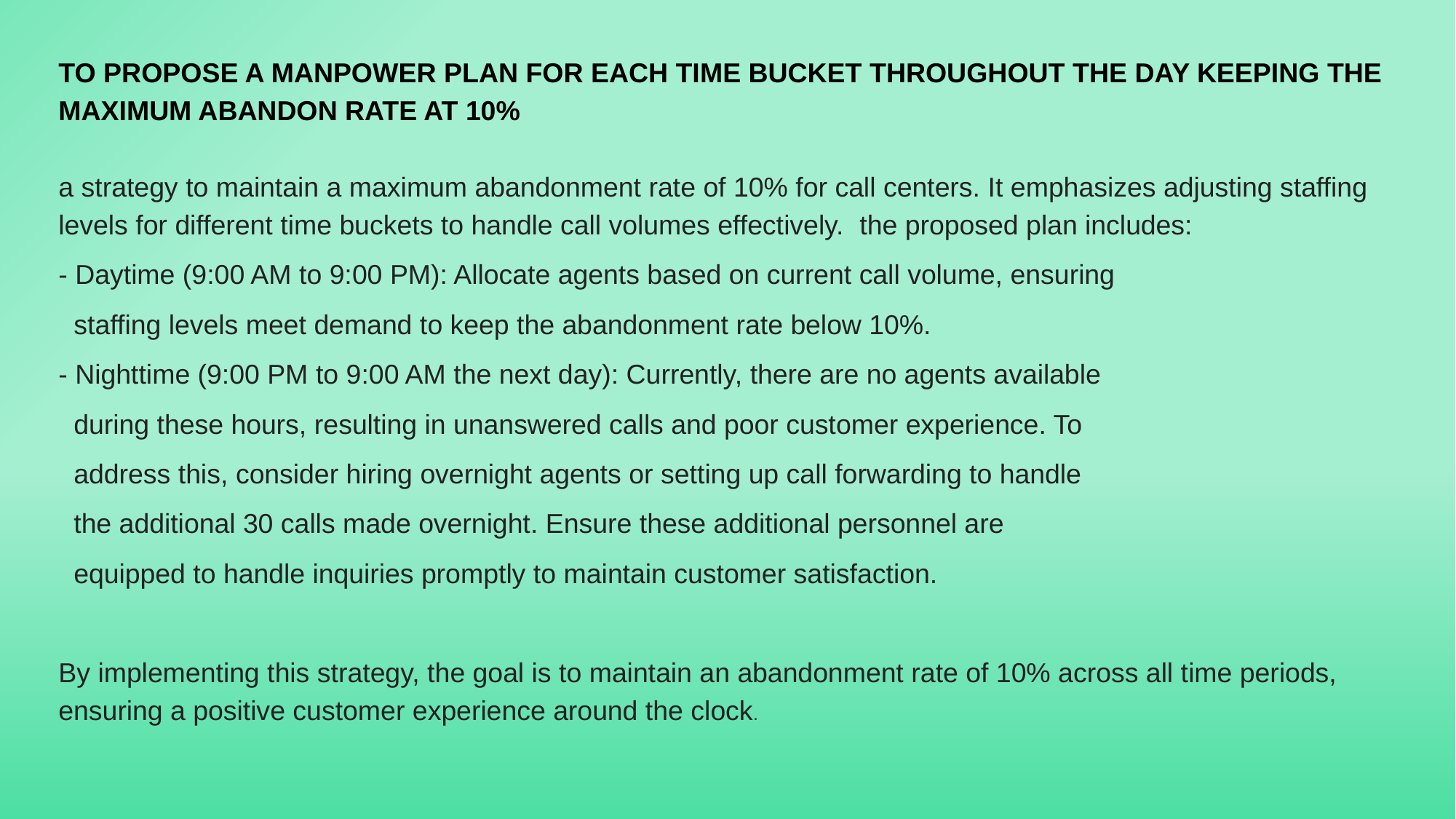

TO PROPOSE A MANPOWER PLAN FOR EACH TIME BUCKET THROUGHOUT THE DAY KEEPING THE MAXIMUM ABANDON RATE AT 10%
a strategy to maintain a maximum abandonment rate of 10% for call centers. It emphasizes adjusting staffing levels for different time buckets to handle call volumes effectively.  the proposed plan includes:
- Daytime (9:00 AM to 9:00 PM): Allocate agents based on current call volume, ensuring
  staffing levels meet demand to keep the abandonment rate below 10%.
- Nighttime (9:00 PM to 9:00 AM the next day): Currently, there are no agents available
  during these hours, resulting in unanswered calls and poor customer experience. To
  address this, consider hiring overnight agents or setting up call forwarding to handle
  the additional 30 calls made overnight. Ensure these additional personnel are
  equipped to handle inquiries promptly to maintain customer satisfaction.

By implementing this strategy, the goal is to maintain an abandonment rate of 10% across all time periods, ensuring a positive customer experience around the clock.